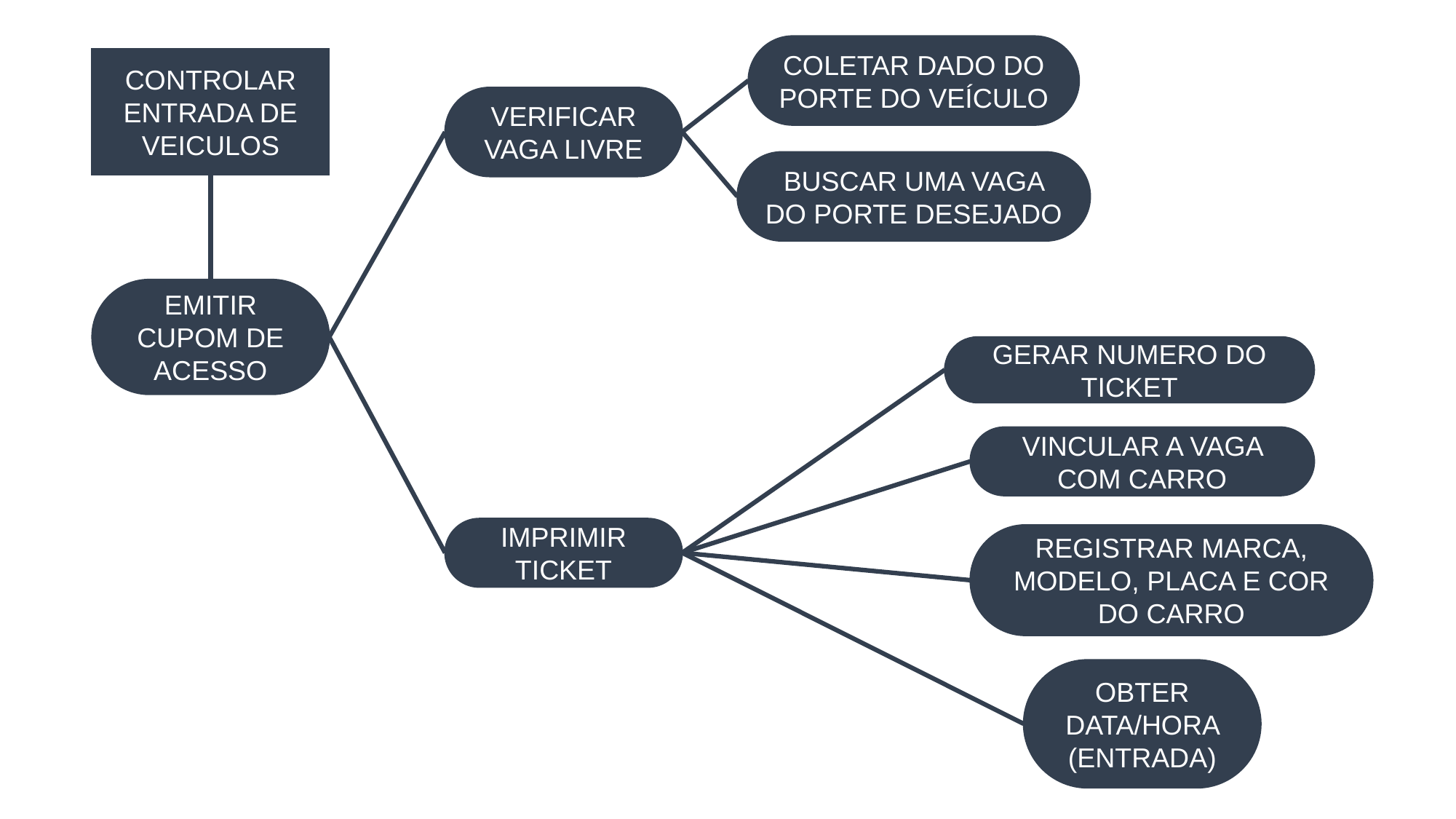

COLETAR DADO DO PORTE DO VEÍCULO
CONTROLAR ENTRADA DE VEICULOS
VERIFICAR VAGA LIVRE
BUSCAR UMA VAGA DO PORTE DESEJADO
EMITIR CUPOM DE ACESSO
GERAR NUMERO DO TICKET
VINCULAR A VAGA COM CARRO
IMPRIMIR TICKET
REGISTRAR MARCA, MODELO, PLACA E COR DO CARRO
OBTER DATA/HORA (ENTRADA)